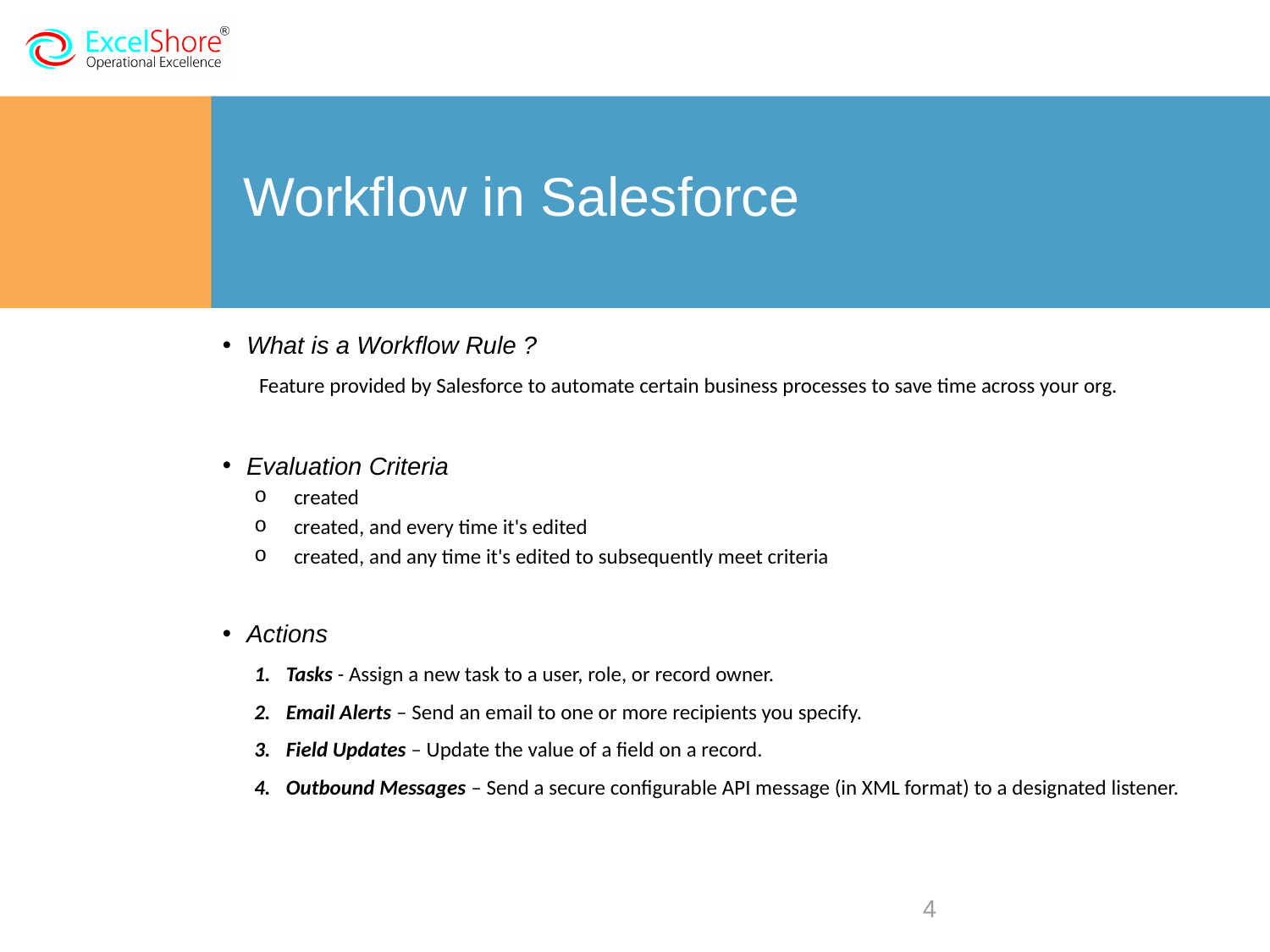

# Workflow in Salesforce
What is a Workflow Rule ?
 Feature provided by Salesforce to automate certain business processes to save time across your org.
Evaluation Criteria
created
created, and every time it's edited
created, and any time it's edited to subsequently meet criteria

Actions
Tasks - Assign a new task to a user, role, or record owner.
Email Alerts – Send an email to one or more recipients you specify.
Field Updates – Update the value of a field on a record.
Outbound Messages – Send a secure configurable API message (in XML format) to a designated listener.
4